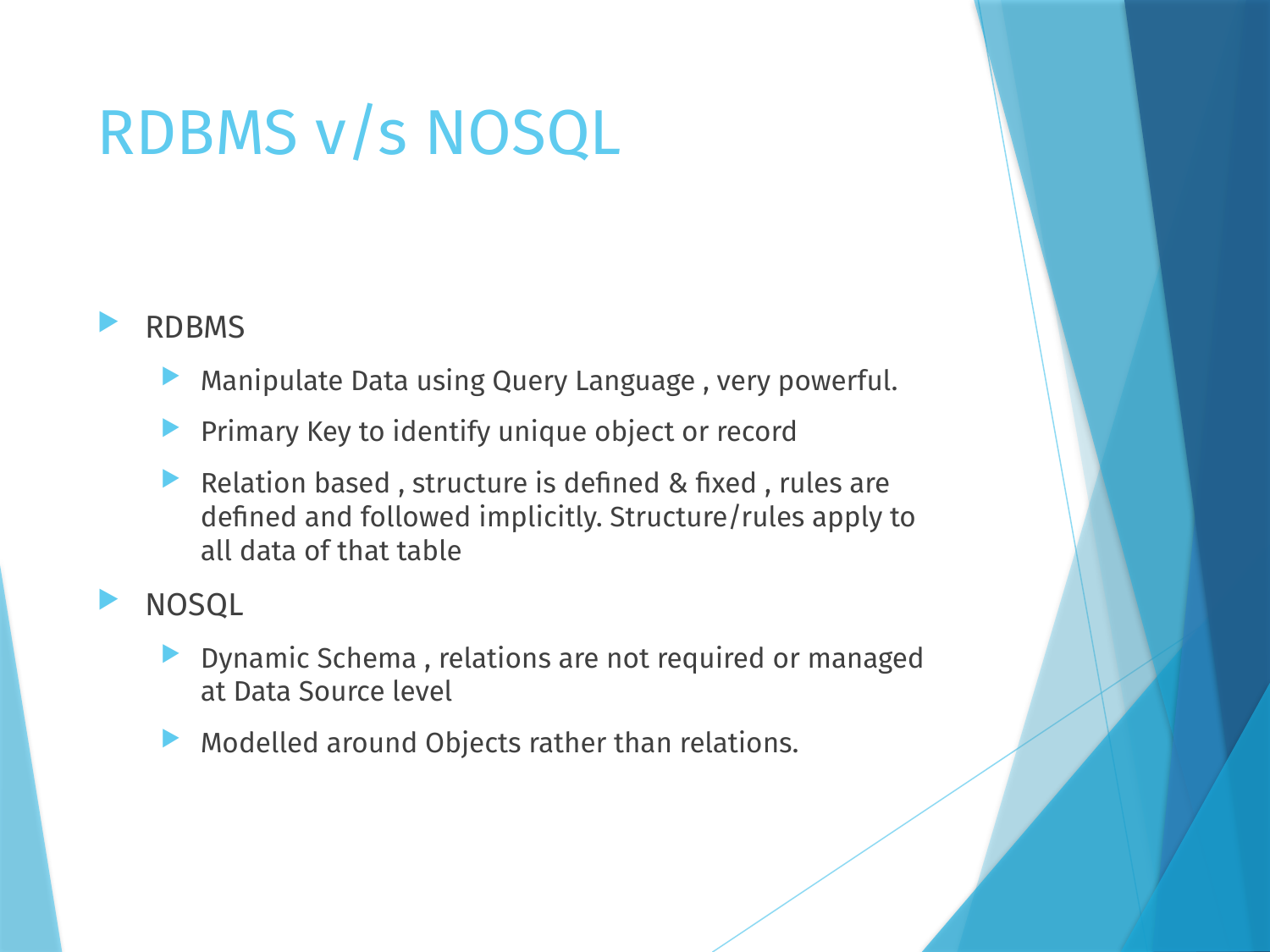

# RDBMS v/s NOSQL
RDBMS
Manipulate Data using Query Language , very powerful.
Primary Key to identify unique object or record
Relation based , structure is defined & fixed , rules are defined and followed implicitly. Structure/rules apply to all data of that table
NOSQL
Dynamic Schema , relations are not required or managed at Data Source level
Modelled around Objects rather than relations.